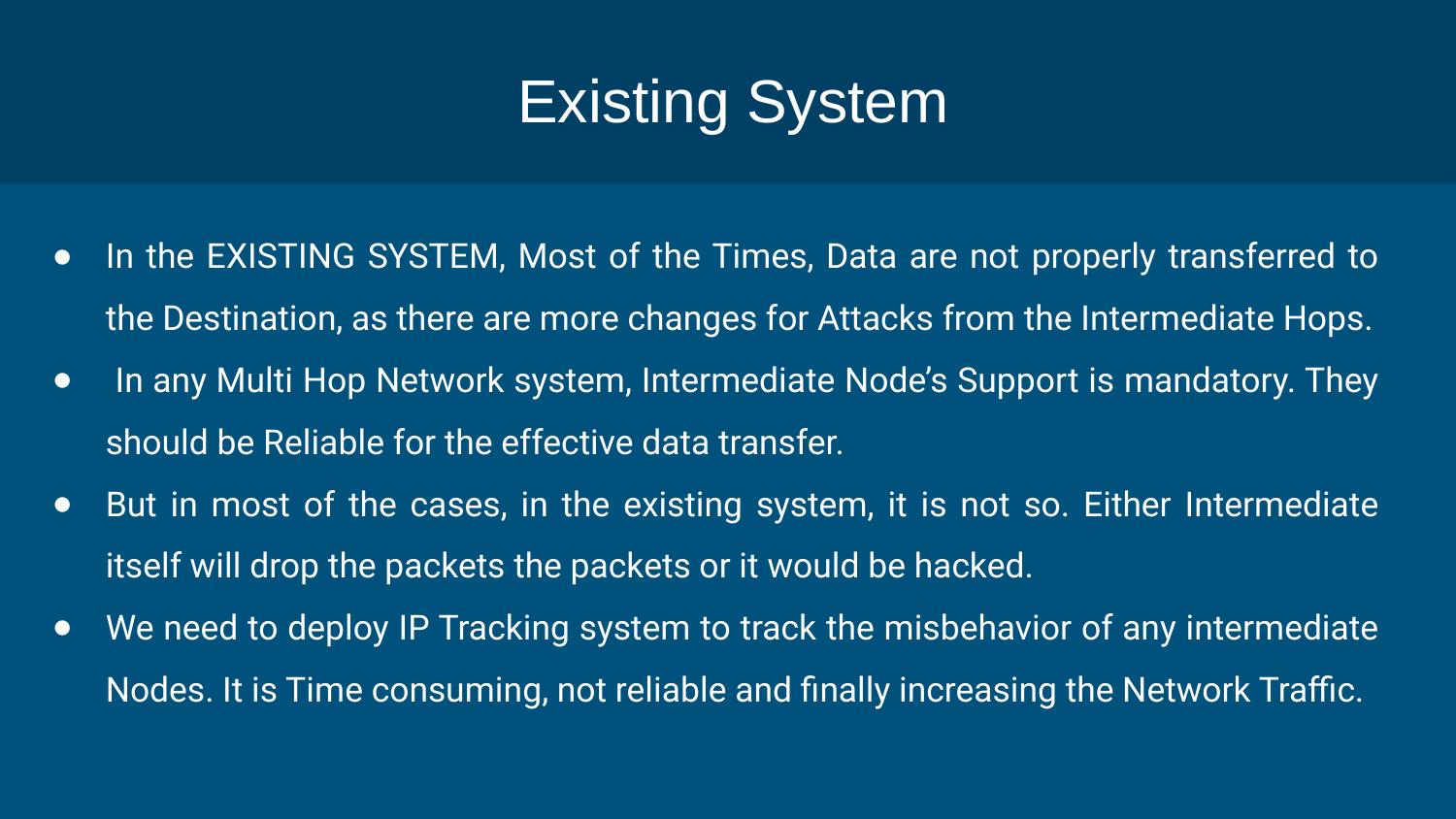

Existing System
In the EXISTING SYSTEM, Most of the Times, Data are not properly transferred to the Destination, as there are more changes for Attacks from the Intermediate Hops.
 In any Multi Hop Network system, Intermediate Node’s Support is mandatory. They should be Reliable for the effective data transfer.
But in most of the cases, in the existing system, it is not so. Either Intermediate itself will drop the packets the packets or it would be hacked.
We need to deploy IP Tracking system to track the misbehavior of any intermediate Nodes. It is Time consuming, not reliable and finally increasing the Network Traffic.